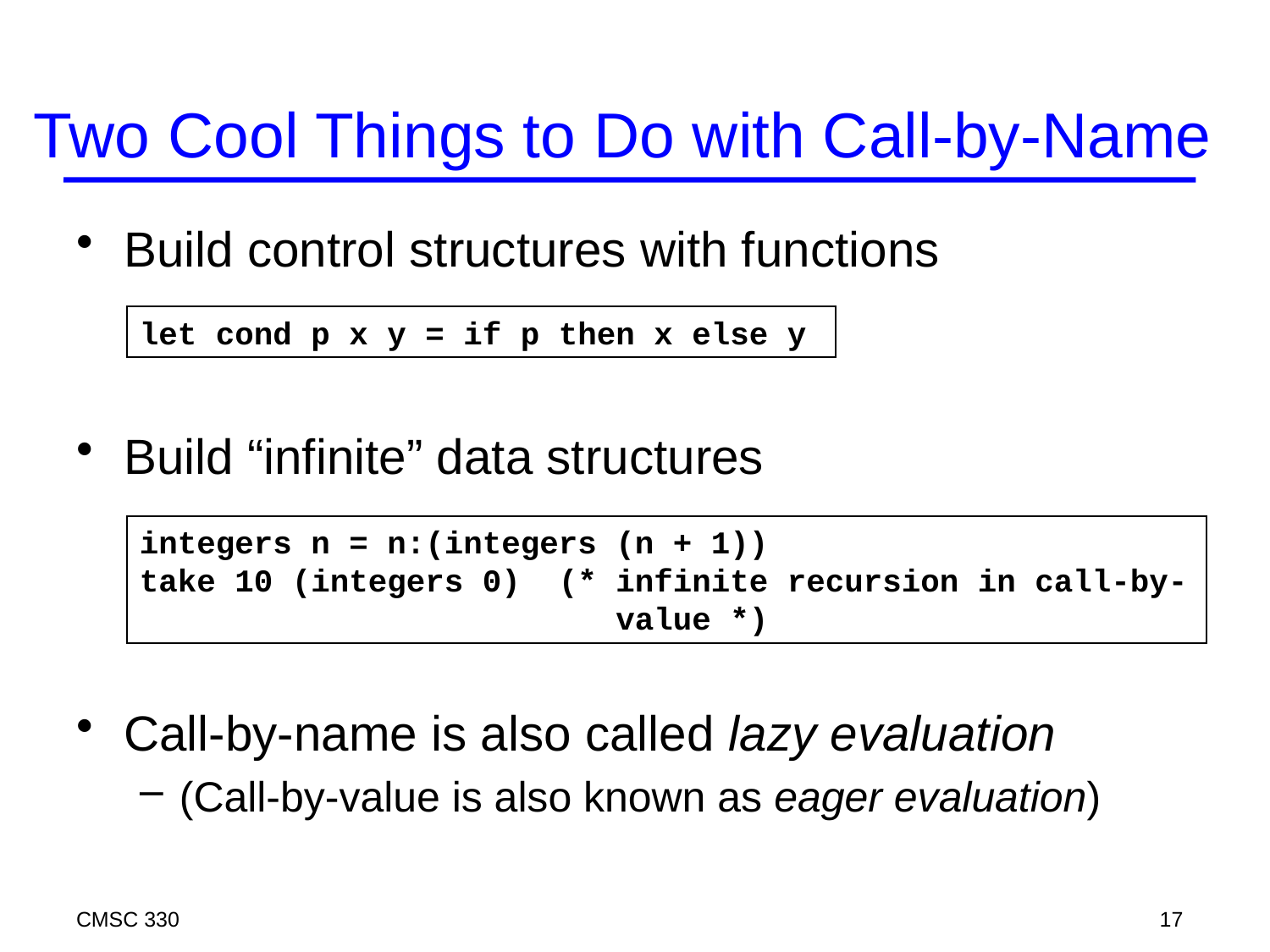

# Two Cool Things to Do with Call-by-Name
Build control structures with functions

Build “infinite” data structures

Call-by-name is also called lazy evaluation
(Call-by-value is also known as eager evaluation)

let cond p x y = if p then x else y
integers n = n:(integers (n + 1))
take 10 (integers 0)  (* infinite recursion in call-by-   			     value *)
CMSC 330
17